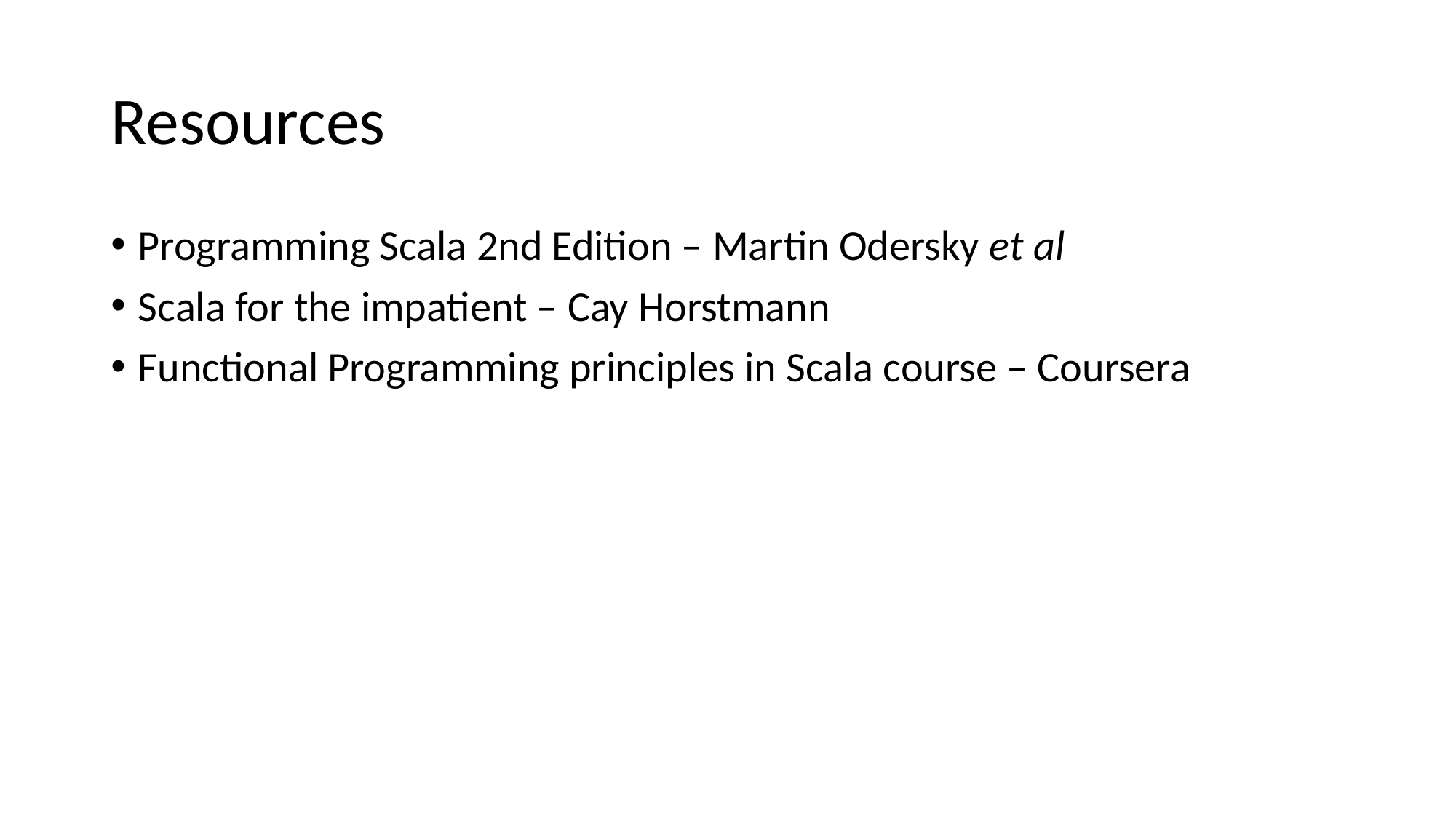

# Resources
Programming Scala 2nd Edition – Martin Odersky et al
Scala for the impatient – Cay Horstmann
Functional Programming principles in Scala course – Coursera